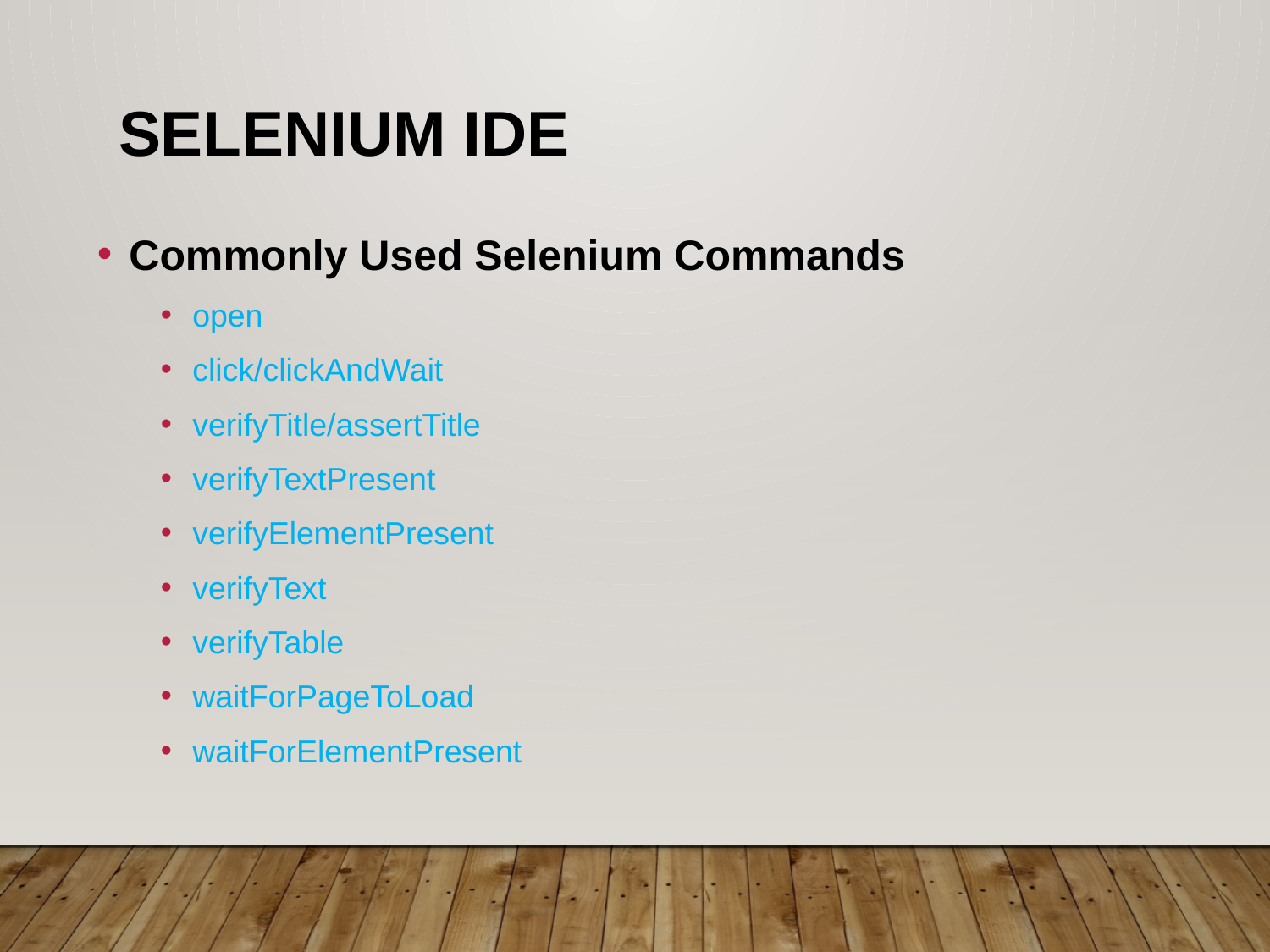

# Selenium IDE
Commonly Used Selenium Commands
open
click/clickAndWait
verifyTitle/assertTitle
verifyTextPresent
verifyElementPresent
verifyText
verifyTable
waitForPageToLoad
waitForElementPresent